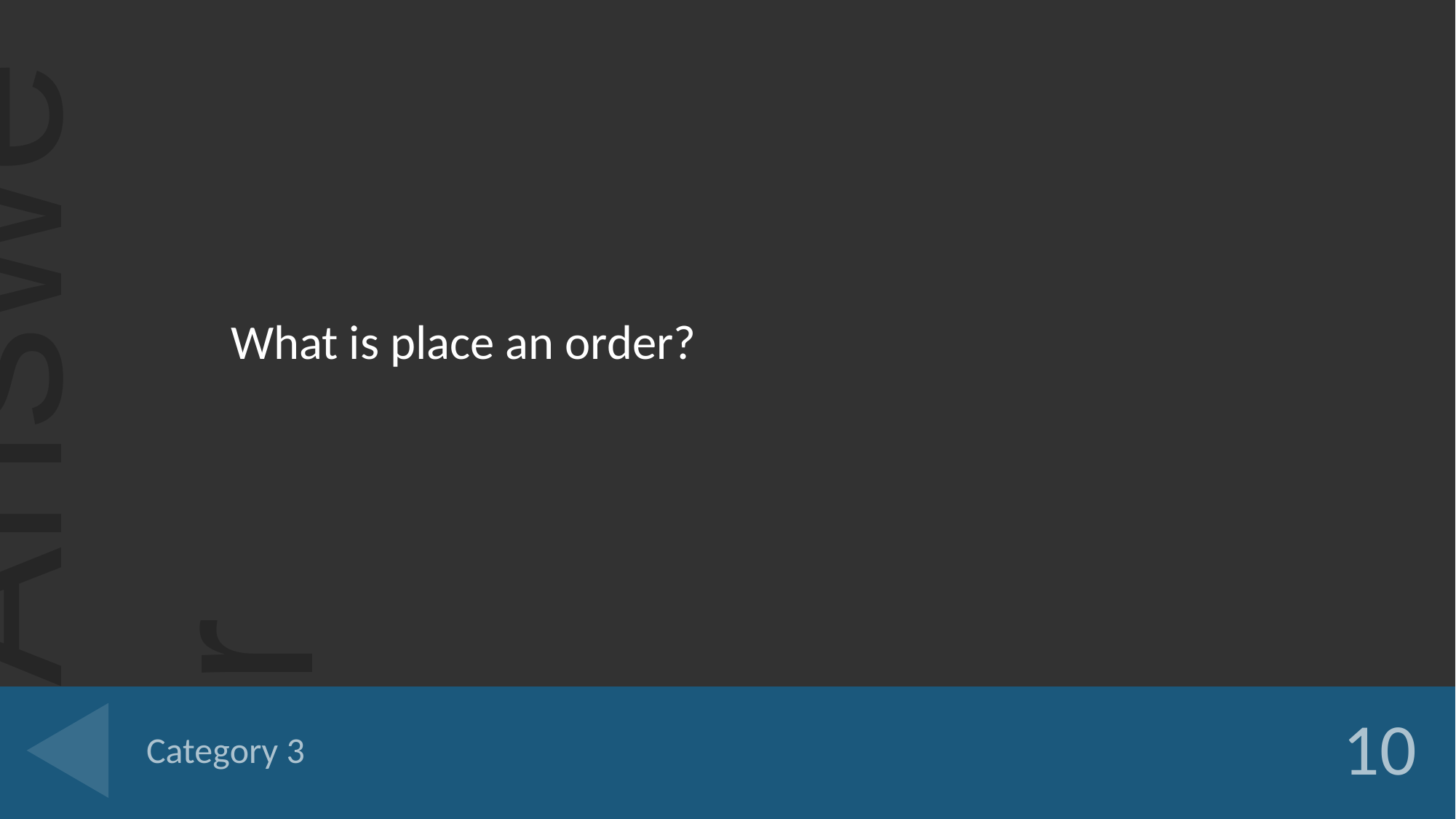

What is place an order?
# Category 3
10